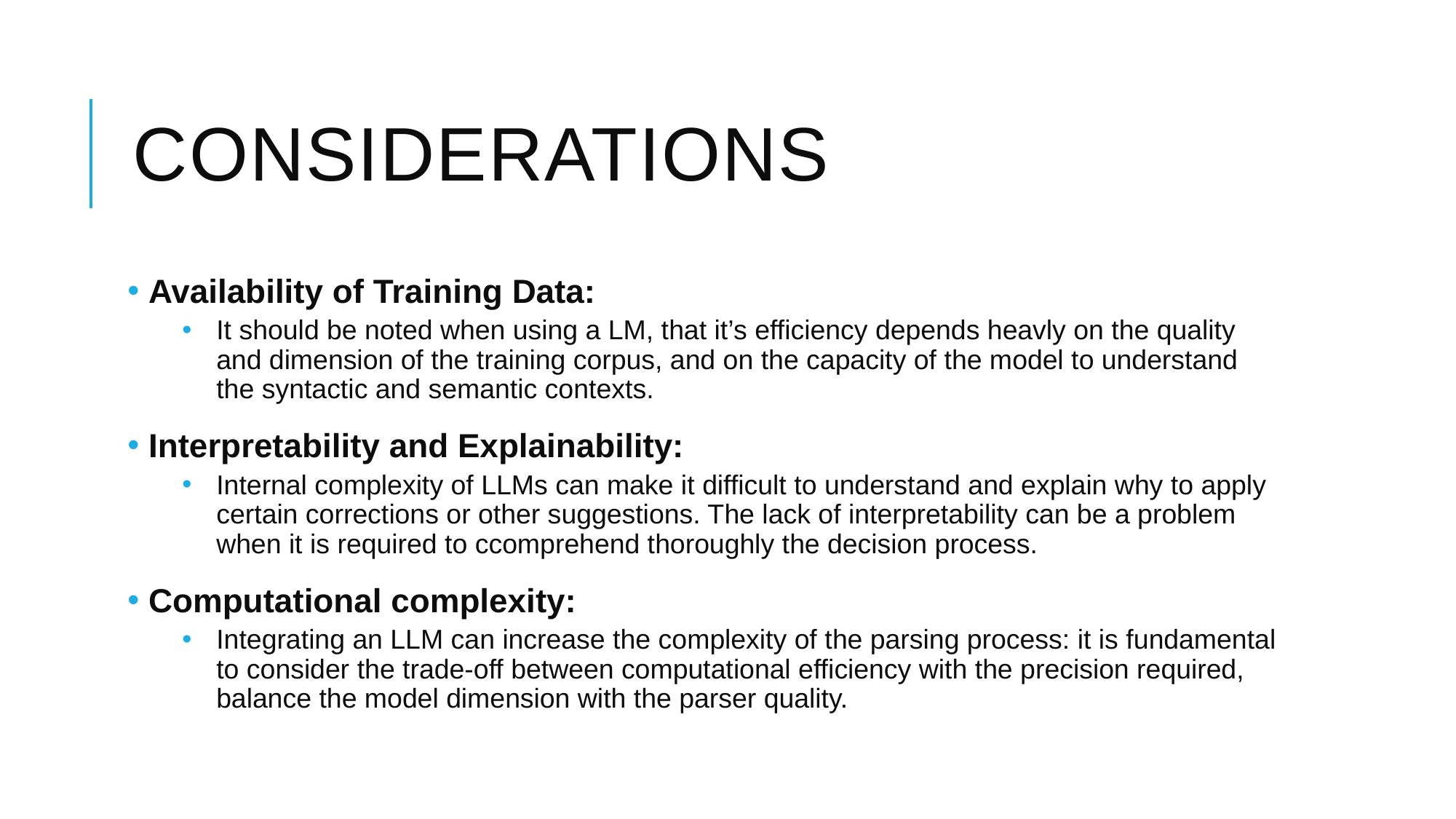

# Considerations
 Availability of Training Data:
It should be noted when using a LM, that it’s efficiency depends heavly on the quality and dimension of the training corpus, and on the capacity of the model to understand the syntactic and semantic contexts.
 Interpretability and Explainability:
Internal complexity of LLMs can make it difficult to understand and explain why to apply certain corrections or other suggestions. The lack of interpretability can be a problem when it is required to ccomprehend thoroughly the decision process.
 Computational complexity:
Integrating an LLM can increase the complexity of the parsing process: it is fundamental to consider the trade-off between computational efficiency with the precision required, balance the model dimension with the parser quality.